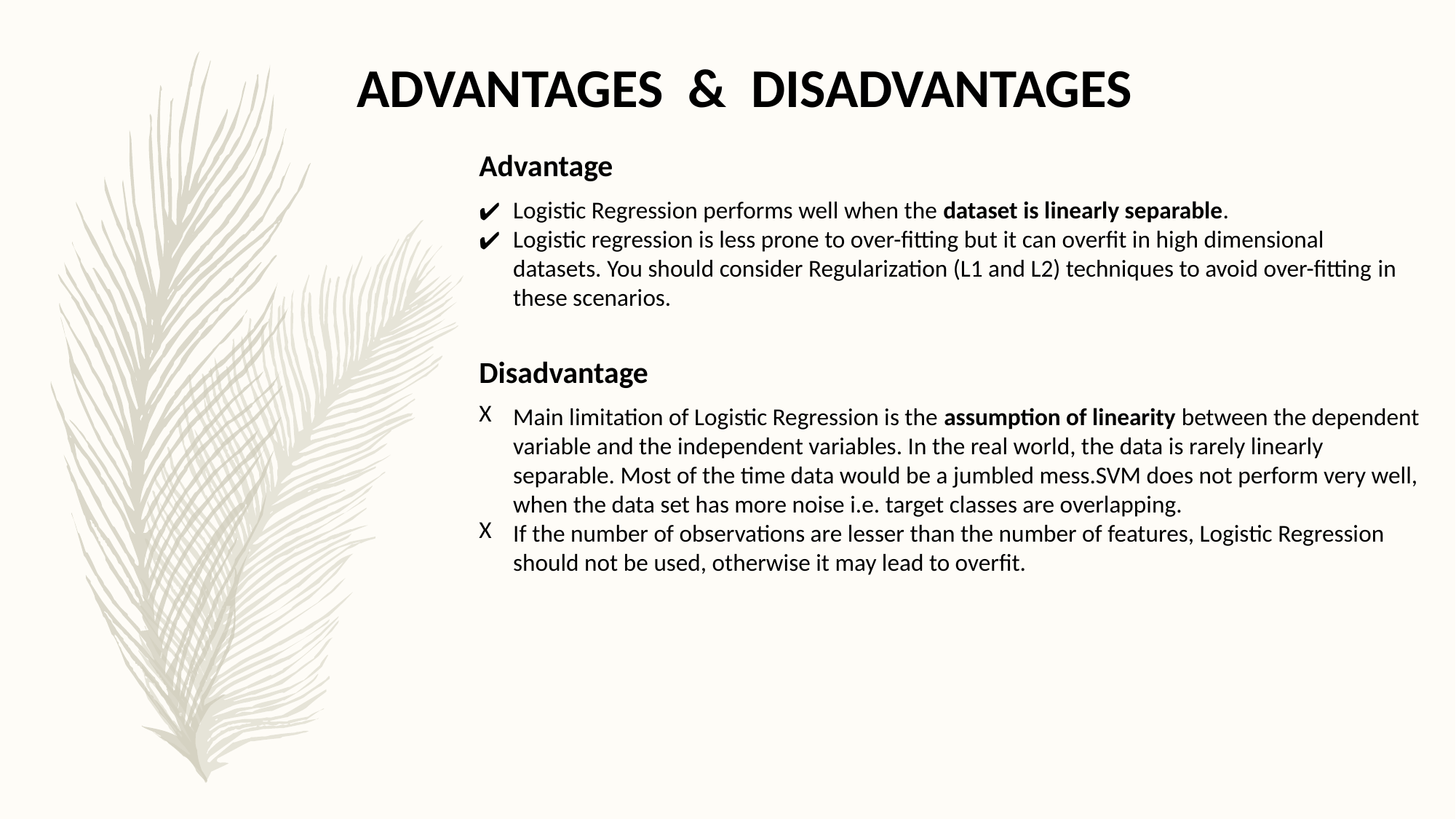

ADVANTAGES  &  DISADVANTAGES
Advantage
Logistic Regression performs well when the dataset is linearly separable.
Logistic regression is less prone to over-fitting but it can overfit in high dimensional datasets. You should consider Regularization (L1 and L2) techniques to avoid over-fitting in these scenarios.

Disadvantage
Main limitation of Logistic Regression is the assumption of linearity between the dependent variable and the independent variables. In the real world, the data is rarely linearly separable. Most of the time data would be a jumbled mess.SVM does not perform very well, when the data set has more noise i.e. target classes are overlapping.
If the number of observations are lesser than the number of features, Logistic Regression should not be used, otherwise it may lead to overfit.